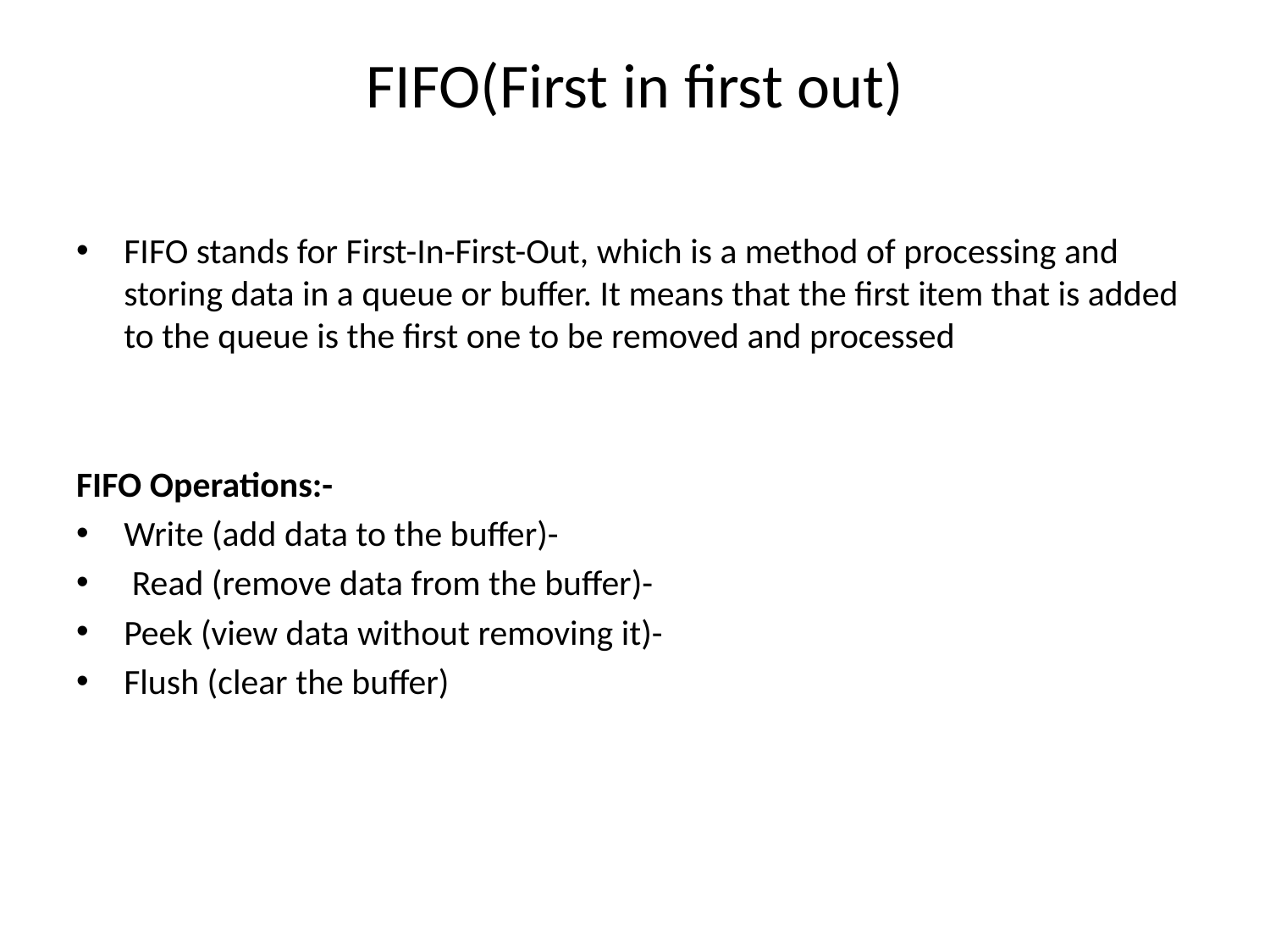

# FIFO(First in first out)
FIFO stands for First-In-First-Out, which is a method of processing and storing data in a queue or buffer. It means that the first item that is added to the queue is the first one to be removed and processed

FIFO Operations:-
Write (add data to the buffer)-
 Read (remove data from the buffer)-
Peek (view data without removing it)-
Flush (clear the buffer)